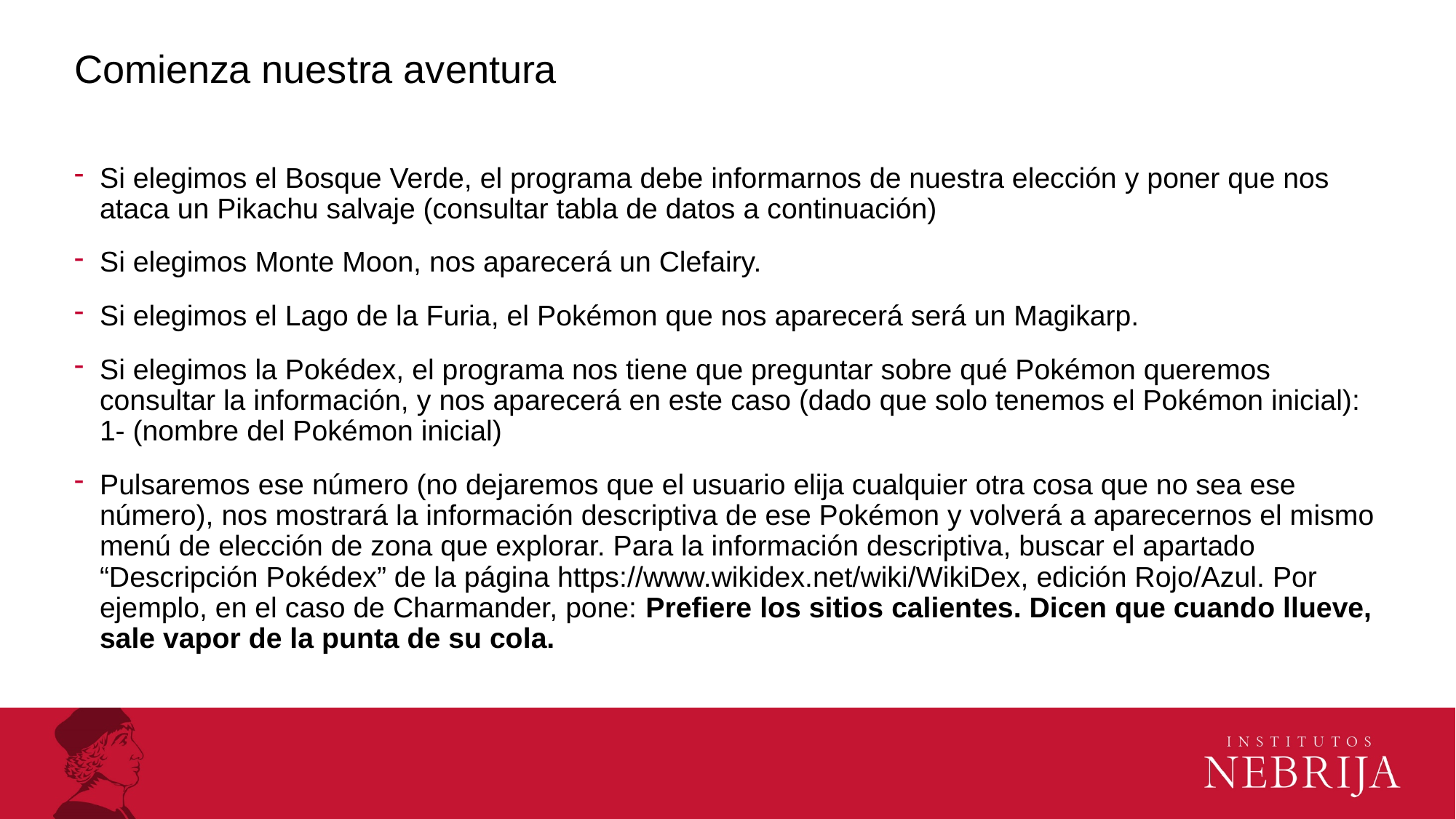

# Comienza nuestra aventura
Si elegimos el Bosque Verde, el programa debe informarnos de nuestra elección y poner que nos ataca un Pikachu salvaje (consultar tabla de datos a continuación)
Si elegimos Monte Moon, nos aparecerá un Clefairy.
Si elegimos el Lago de la Furia, el Pokémon que nos aparecerá será un Magikarp.
Si elegimos la Pokédex, el programa nos tiene que preguntar sobre qué Pokémon queremos consultar la información, y nos aparecerá en este caso (dado que solo tenemos el Pokémon inicial): 1- (nombre del Pokémon inicial)
Pulsaremos ese número (no dejaremos que el usuario elija cualquier otra cosa que no sea ese número), nos mostrará la información descriptiva de ese Pokémon y volverá a aparecernos el mismo menú de elección de zona que explorar. Para la información descriptiva, buscar el apartado “Descripción Pokédex” de la página https://www.wikidex.net/wiki/WikiDex, edición Rojo/Azul. Por ejemplo, en el caso de Charmander, pone: Prefiere los sitios calientes. Dicen que cuando llueve, sale vapor de la punta de su cola.